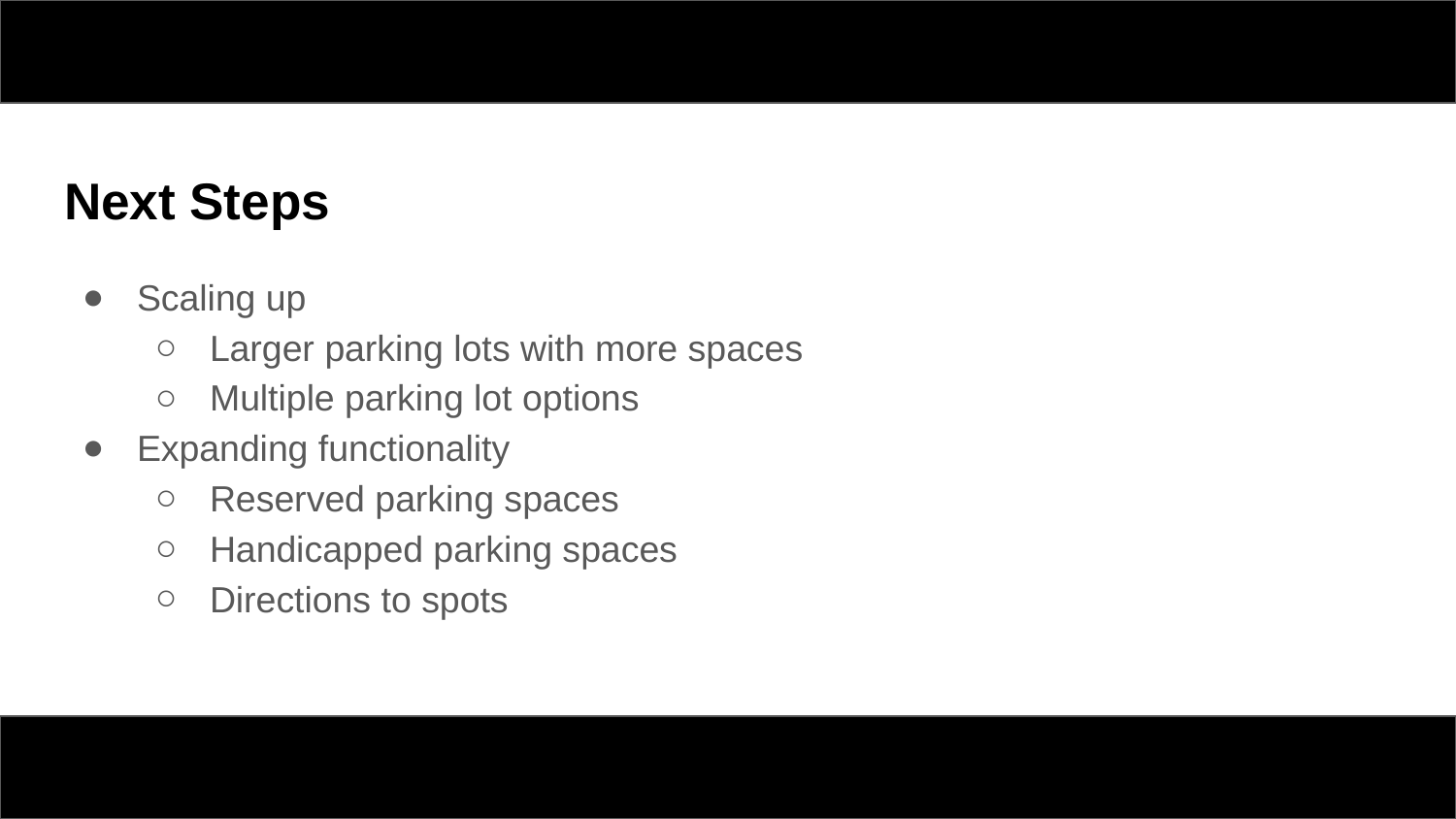

# Next Steps
Scaling up
Larger parking lots with more spaces
Multiple parking lot options
Expanding functionality
Reserved parking spaces
Handicapped parking spaces
Directions to spots